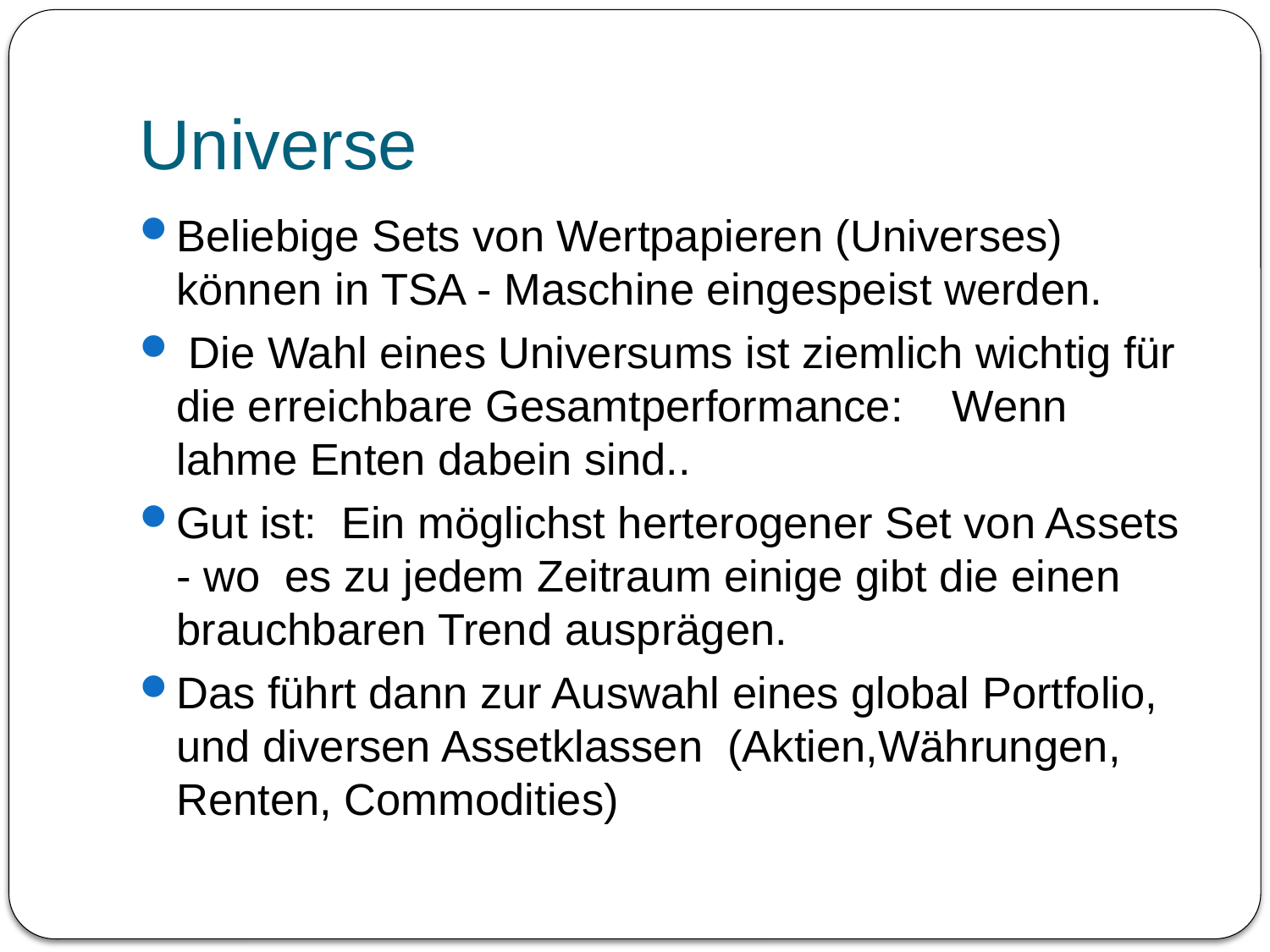

# Universe
Beliebige Sets von Wertpapieren (Universes) können in TSA - Maschine eingespeist werden.
 Die Wahl eines Universums ist ziemlich wichtig für die erreichbare Gesamtperformance:    Wenn lahme Enten dabein sind..
Gut ist:  Ein möglichst herterogener Set von Assets  - wo  es zu jedem Zeitraum einige gibt die einen brauchbaren Trend ausprägen.
Das führt dann zur Auswahl eines global Portfolio, und diversen Assetklassen  (Aktien,Währungen, Renten, Commodities)